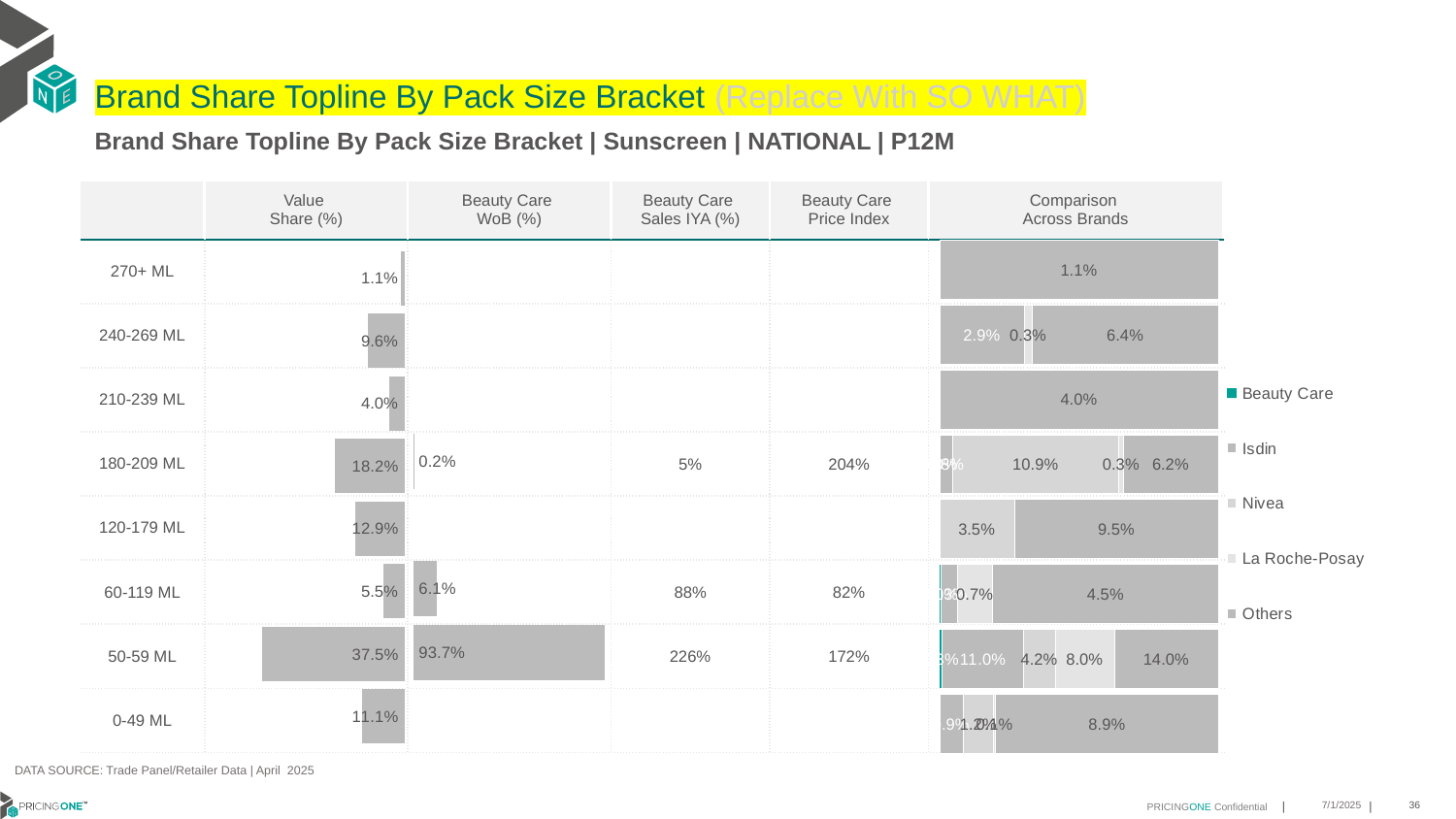

# Brand Share Topline By Pack Size Bracket (Replace With SO WHAT)
Brand Share Topline By Pack Size Bracket | Sunscreen | NATIONAL | P12M
|  | Value Share (%) | Beauty Care WoB (%) | Beauty Care Sales IYA (%) | Beauty Care Price Index | Comparison Across Brands |
| --- | --- | --- | --- | --- | --- |
| 270+ ML |  |  |  |  |  |
| 240-269 ML |  |  |  |  |  |
| 210-239 ML |  |  |  |  |  |
| 180-209 ML |  |  | 5% | 204% |  |
| 120-179 ML |  |  |  |  |  |
| 60-119 ML |  |  | 88% | 82% |  |
| 50-59 ML |  |  | 226% | 172% |  |
| 0-49 ML |  |  |  |  |  |

### Chart

| Category | Beauty Care | Isdin | Nivea | La Roche-Posay | Others |
|---|---|---|---|---|---|
| 270+ ML | None | None | None | None | 0.010597598313584759 |
| 240-269 ML | None | 0.029238138766089158 | None | 0.0025270588131469547 | 0.06405086795394409 |
| 210-239 ML | None | None | None | None | 0.04033257280893811 |
| 180-209 ML | 5.0510880423741025e-06 | 0.00828316493323842 | 0.10904504377609679 | 0.0028275154569815694 | 0.06228626358933018 |
| 120-179 ML | None | None | 0.034671272254529366 | None | 0.09466549603618658 |
| 60-119 ML | 0.00020440911162562702 | 0.003300136402002313 | None | 0.007011318168459025 | 0.044773801587133816 |
| 50-59 ML | 0.0031364620109288234 | 0.11006484005140543 | 0.04208799323829242 | 0.07968848044771219 | 0.14008304806708963 |
| 0-49 ML | None | 0.009308860040544145 | 0.012255447511223367 | 0.0008079669226912539 | 0.08874719265078361 |

### Chart

| Category | Value Share |
|---|---|
|  | 0.010597598313584757 |

### Chart

| Category | Brand WoB % |
|---|---|
|  | None |
DATA SOURCE: Trade Panel/Retailer Data | April  2025

7/1/2025
36